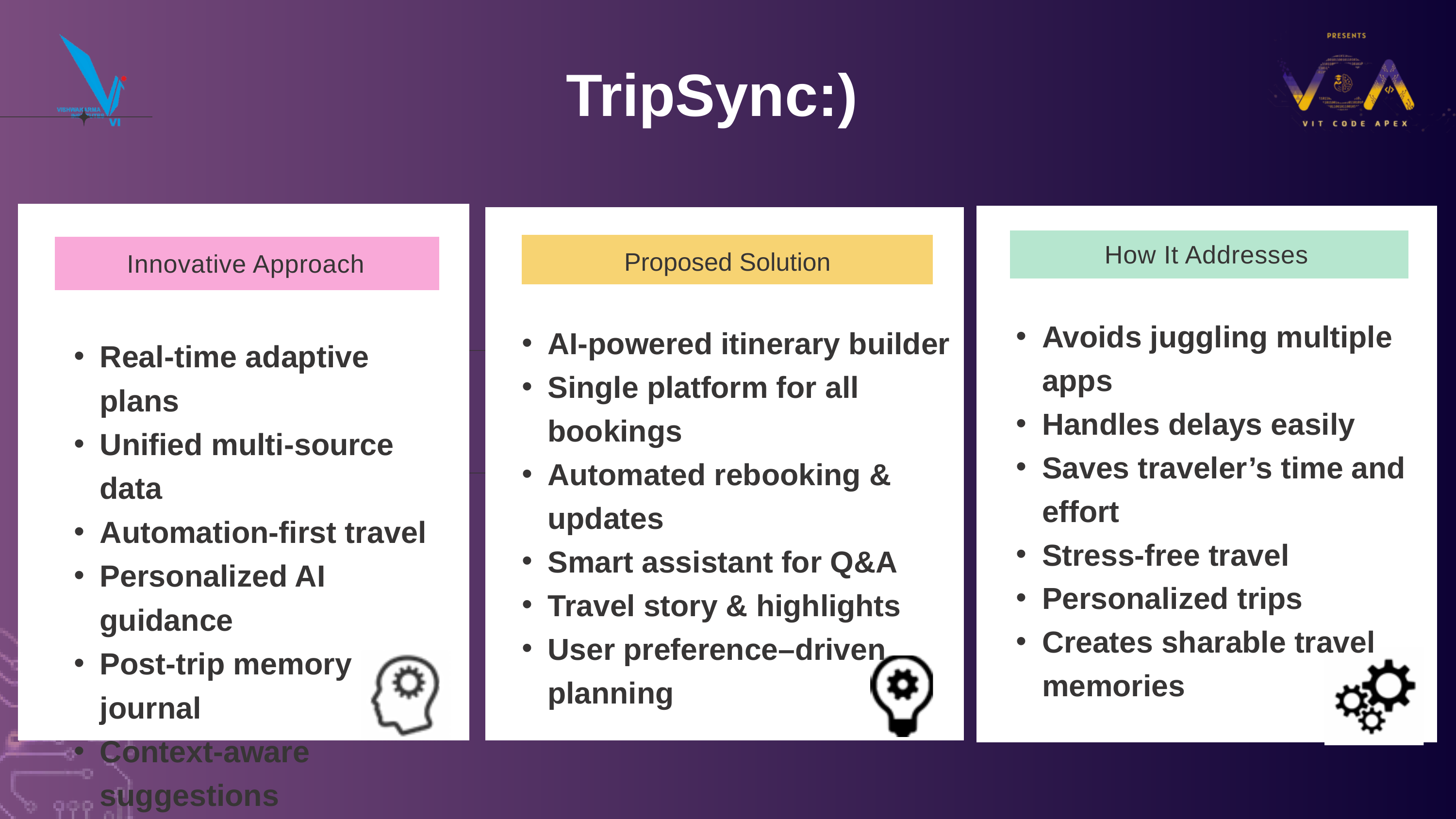

TripSync:)

How It Addresses

Innovative Approach
Proposed Solution
Avoids juggling multiple apps
Handles delays easily
Saves traveler’s time and effort
Stress-free travel
Personalized trips
Creates sharable travel memories

AI-powered itinerary builder
Single platform for all bookings
Automated rebooking & updates
Smart assistant for Q&A
Travel story & highlights
User preference–driven planning

Real-time adaptive plans
Unified multi-source data
Automation-first travel
Personalized AI guidance
Post-trip memory journal
Context-aware suggestions